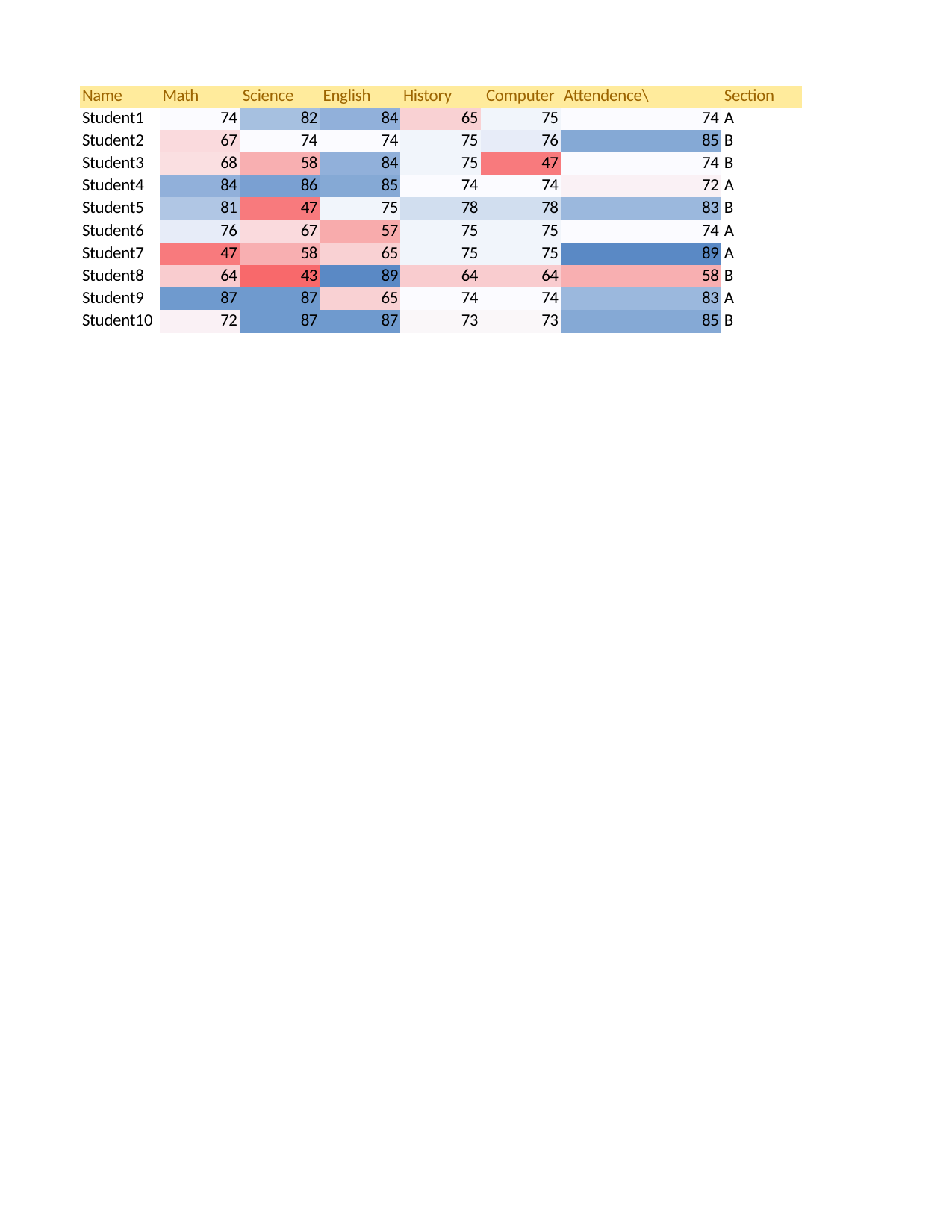

| Name | Math | Science | English | History | Computer | Attendence\ | Section |
| --- | --- | --- | --- | --- | --- | --- | --- |
| Student1 | 74 | 82 | 84 | 65 | 75 | 74 | A |
| Student2 | 67 | 74 | 74 | 75 | 76 | 85 | B |
| Student3 | 68 | 58 | 84 | 75 | 47 | 74 | B |
| Student4 | 84 | 86 | 85 | 74 | 74 | 72 | A |
| Student5 | 81 | 47 | 75 | 78 | 78 | 83 | B |
| Student6 | 76 | 67 | 57 | 75 | 75 | 74 | A |
| Student7 | 47 | 58 | 65 | 75 | 75 | 89 | A |
| Student8 | 64 | 43 | 89 | 64 | 64 | 58 | B |
| Student9 | 87 | 87 | 65 | 74 | 74 | 83 | A |
| Student10 | 72 | 87 | 87 | 73 | 73 | 85 | B |